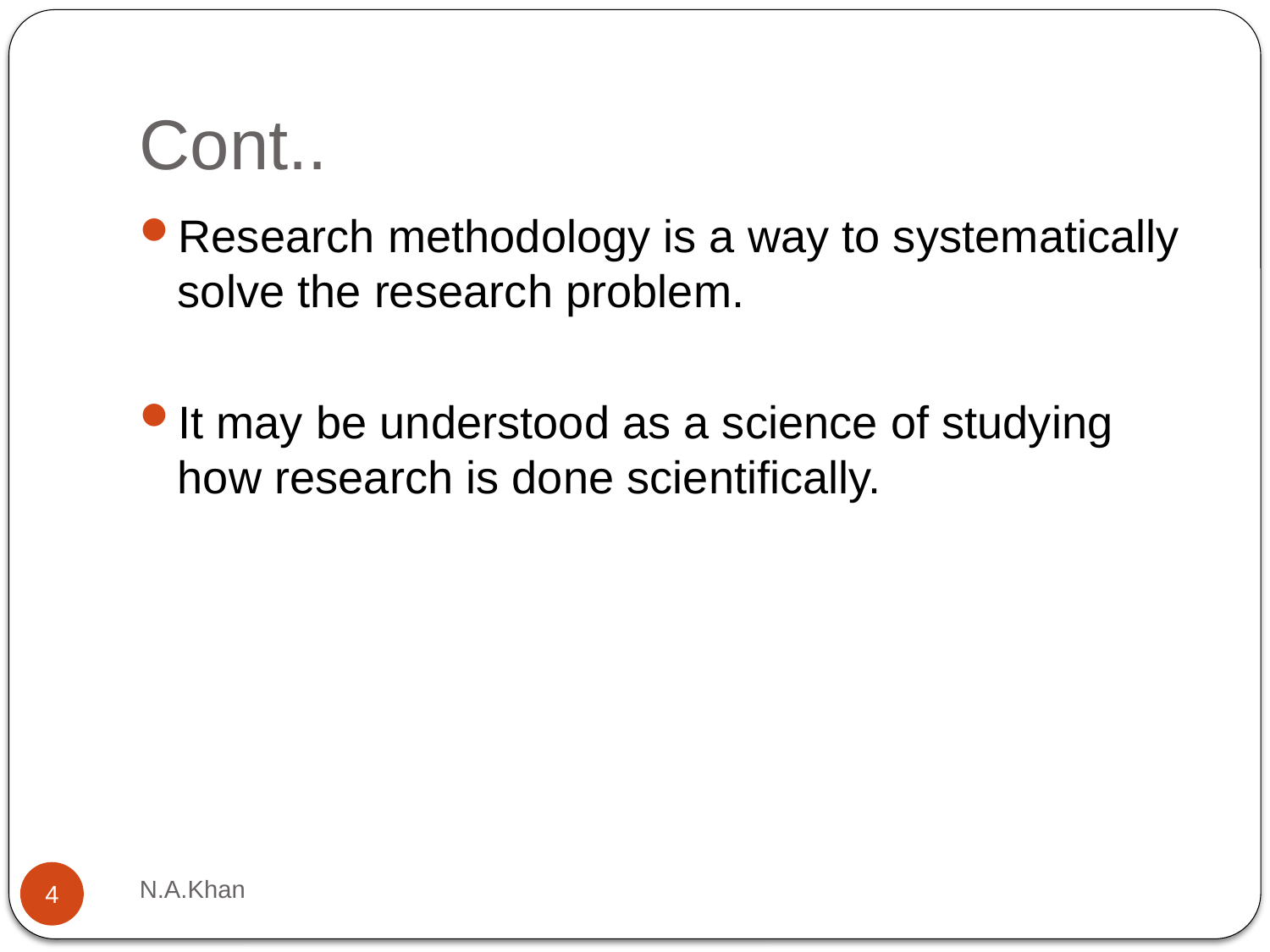

# Cont..
Research methodology is a way to systematically solve the research problem.

It may be understood as a science of studying how research is done scientifically.
N.A.Khan
4